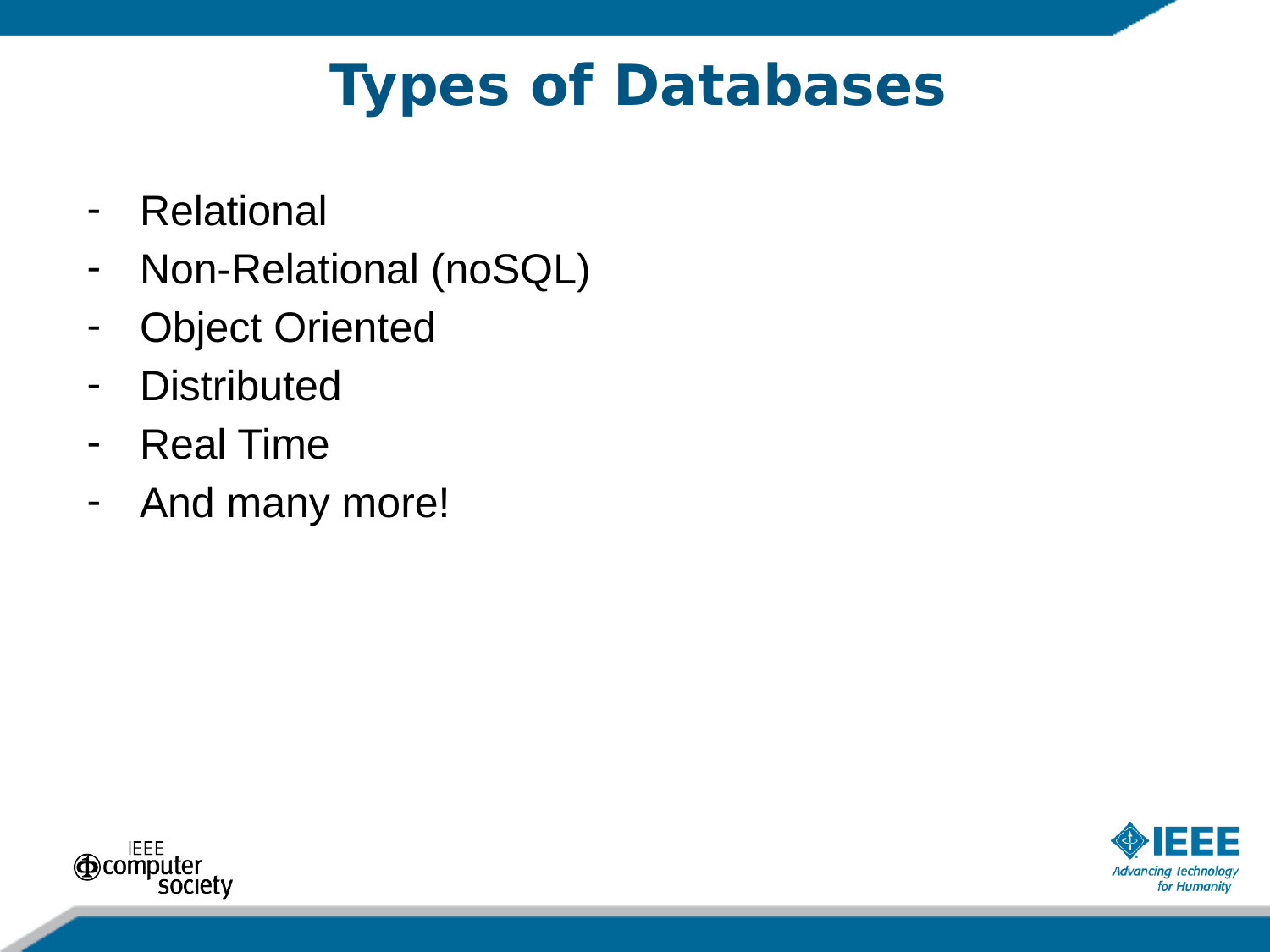

# Types of Databases
Relational
Non-Relational (noSQL)
Object Oriented
Distributed
Real Time
And many more!